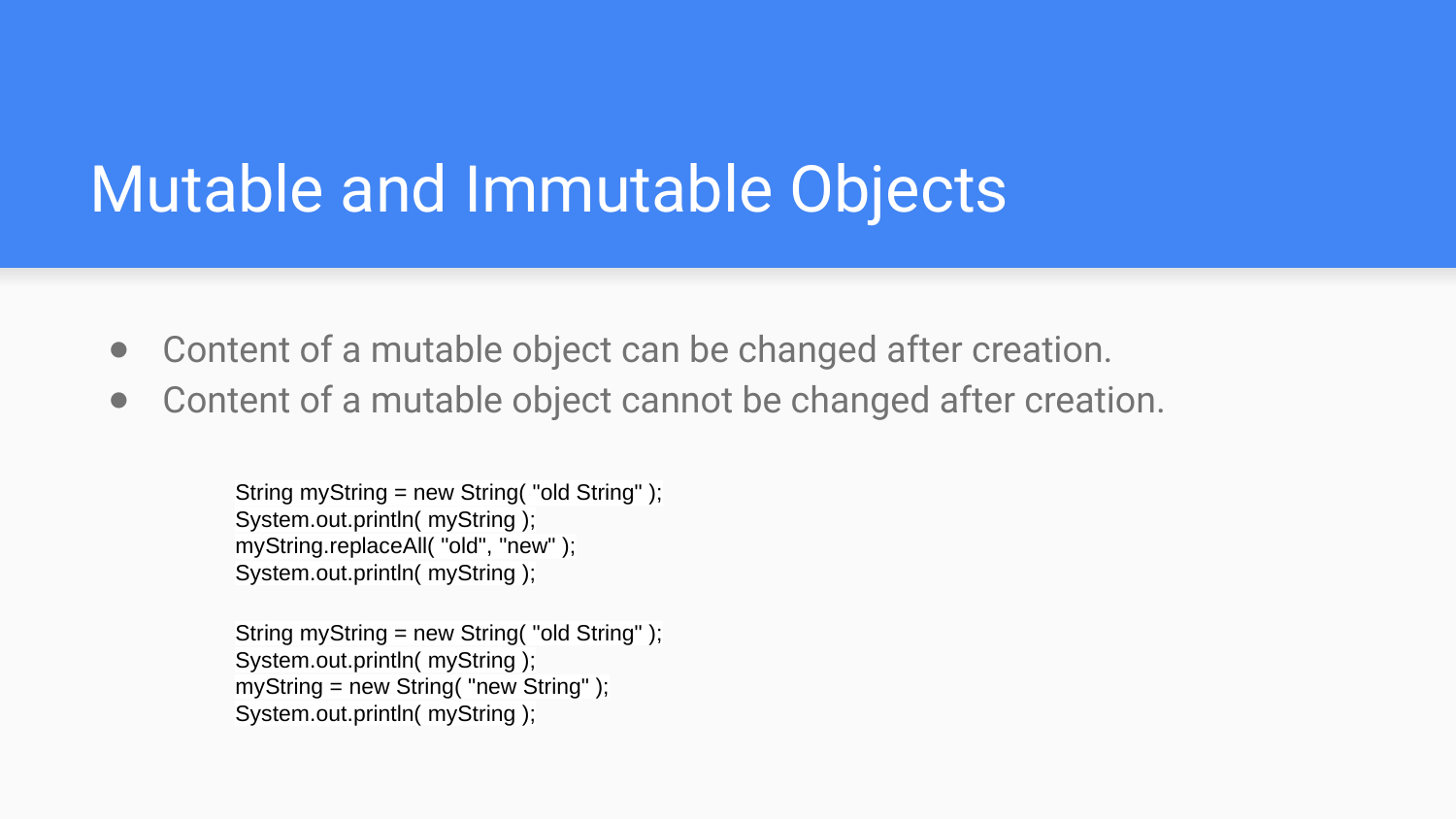

# Mutable and Immutable Objects
Content of a mutable object can be changed after creation.
Content of a mutable object cannot be changed after creation.

String myString = new String( "old String" );
System.out.println( myString );
myString.replaceAll( "old", "new" );
System.out.println( myString );

String myString = new String( "old String" );
System.out.println( myString );
myString = new String( "new String" );
System.out.println( myString );